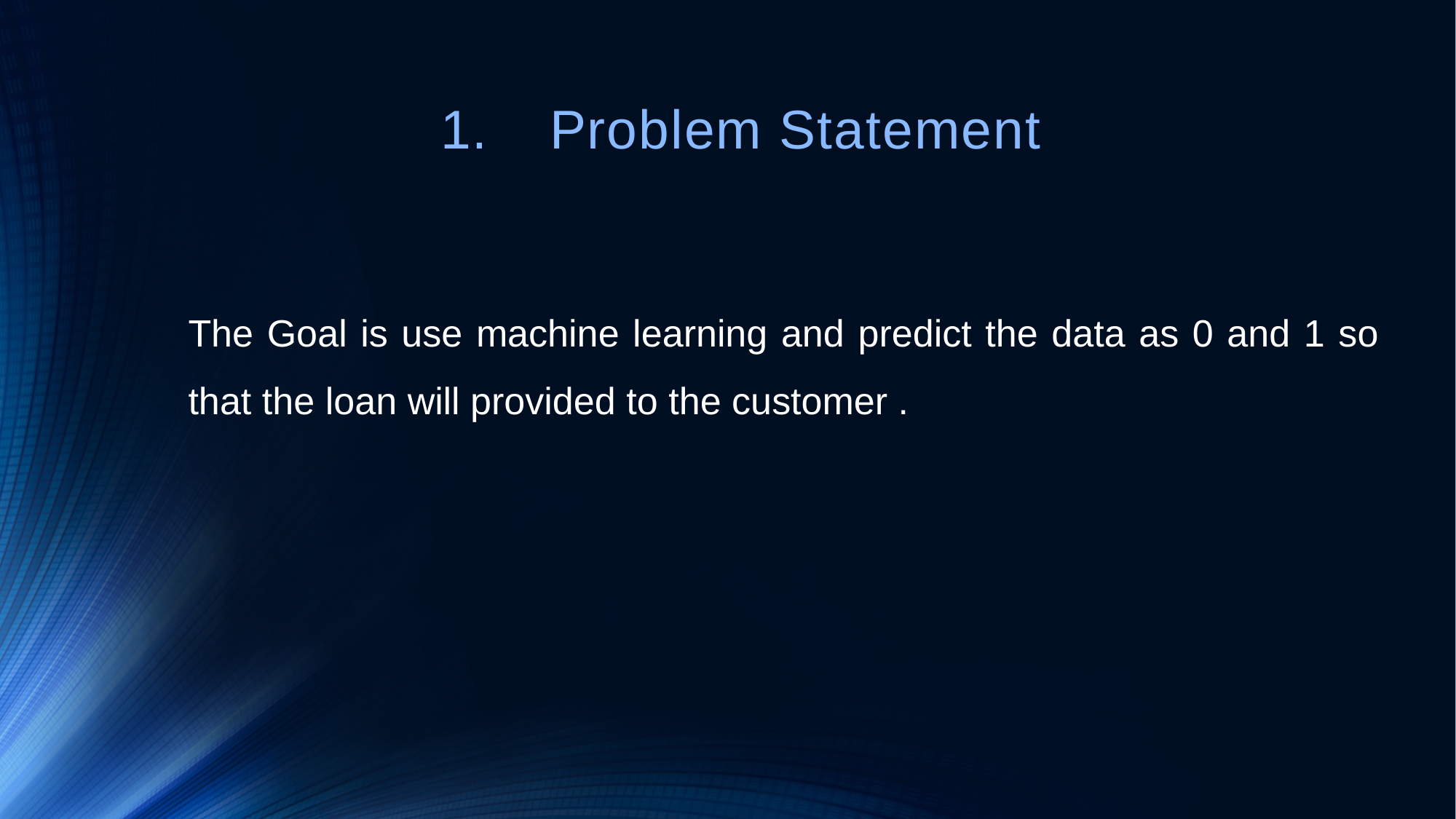

# 1.	Problem Statement
The Goal is use machine learning and predict the data as 0 and 1 so that the loan will provided to the customer .